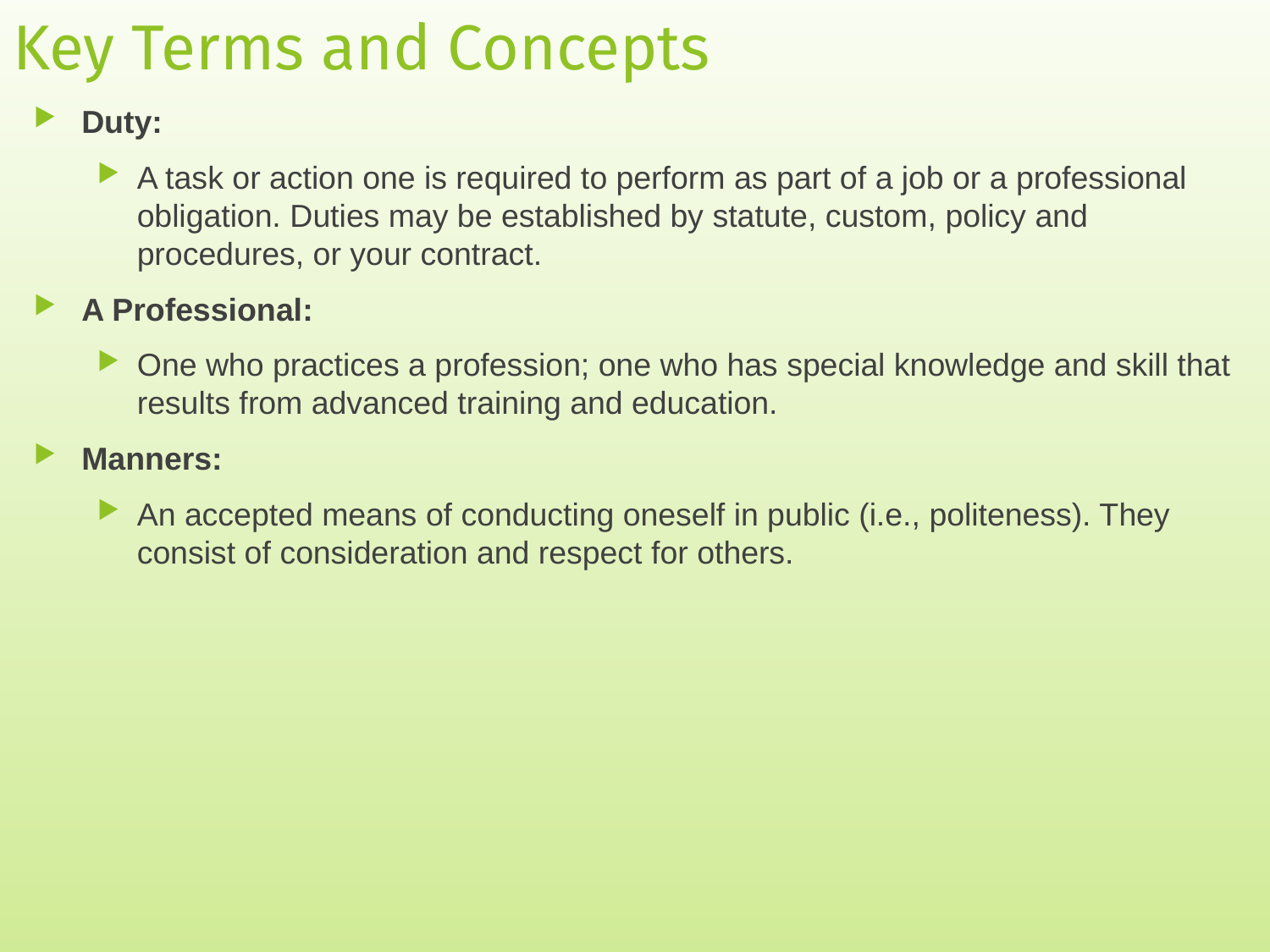

# Key Terms and Concepts
Duty:
A task or action one is required to perform as part of a job or a professional obligation. Duties may be established by statute, custom, policy and procedures, or your contract.
A Professional:
One who practices a profession; one who has special knowledge and skill that results from advanced training and education.
Manners:
An accepted means of conducting oneself in public (i.e., politeness). They consist of consideration and respect for others.

7